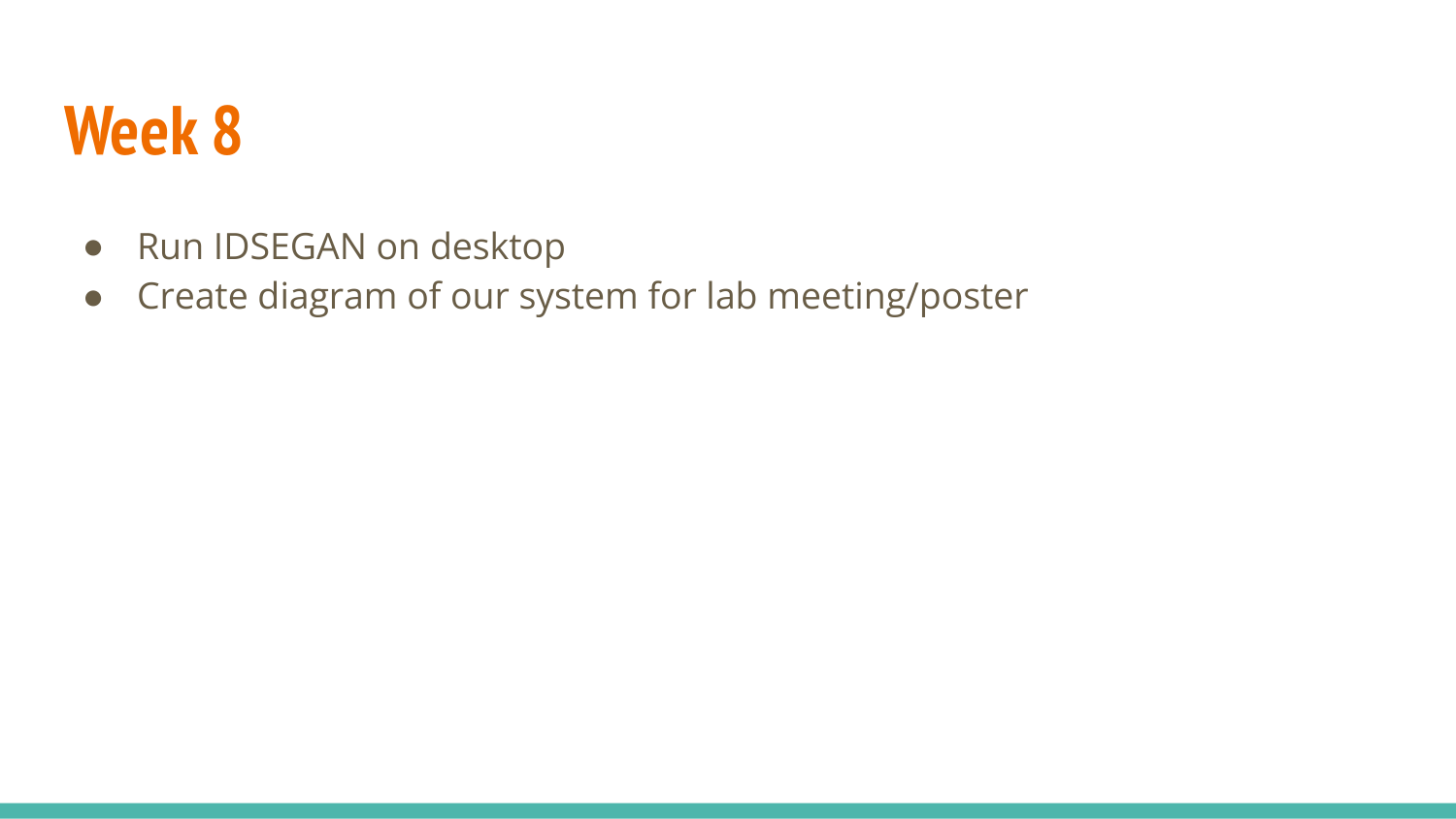

# Week 8
Run IDSEGAN on desktop
Create diagram of our system for lab meeting/poster